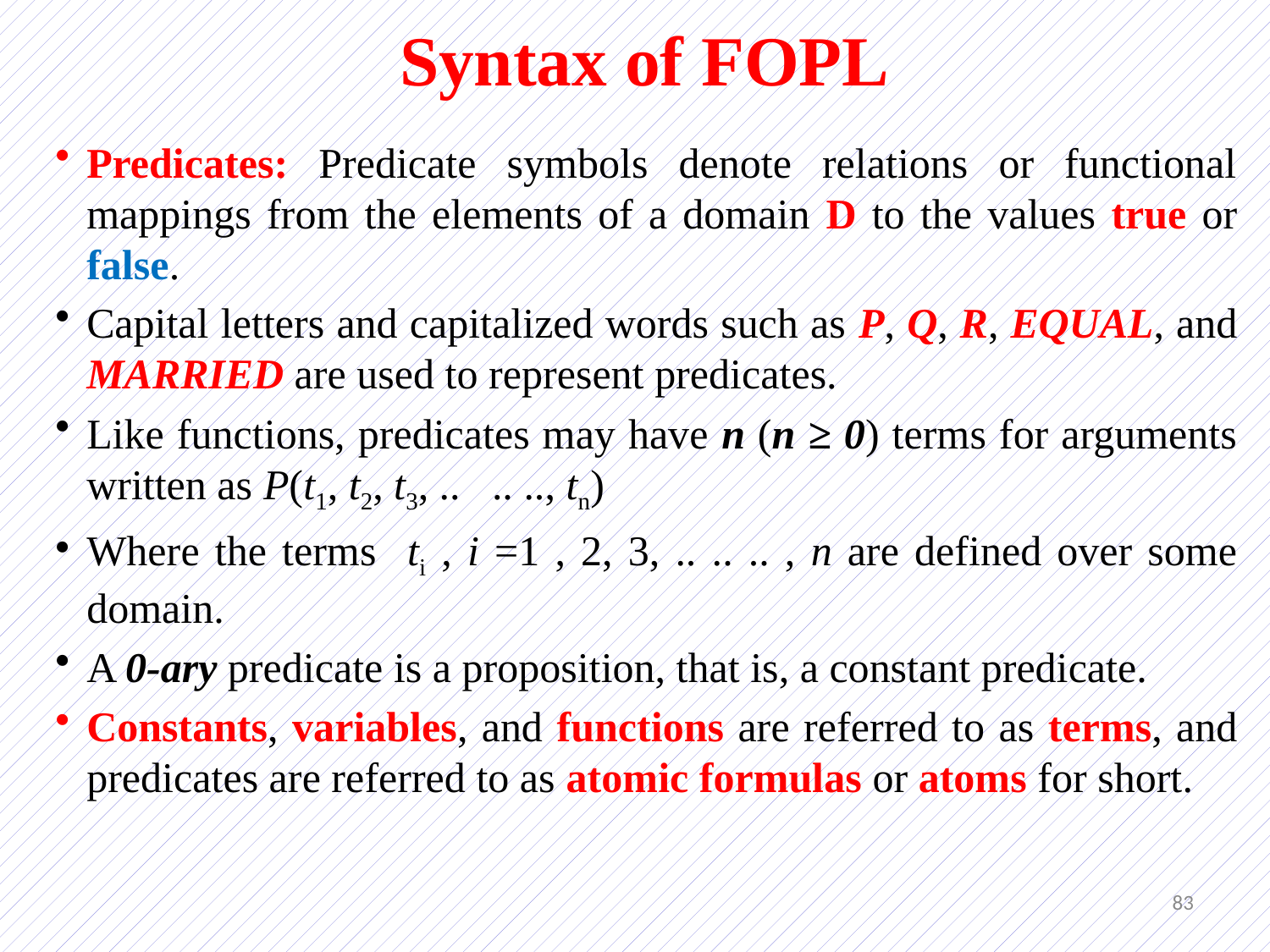

# Syntax of FOPL
Predicates: Predicate symbols denote relations or functional mappings from the elements of a domain D to the values true or false.
Capital letters and capitalized words such as P, Q, R, EQUAL, and MARRIED are used to represent predicates.
Like functions, predicates may have n (n ≥ 0) terms for arguments written as P(t1, t2, t3, ..   .. .., tn)
Where the terms  ti , i =1 , 2, 3, .. .. .. , n are defined over some domain.
A 0-ary predicate is a proposition, that is, a constant predicate.
Constants, variables, and functions are referred to as terms, and predicates are referred to as atomic formulas or atoms for short.

83